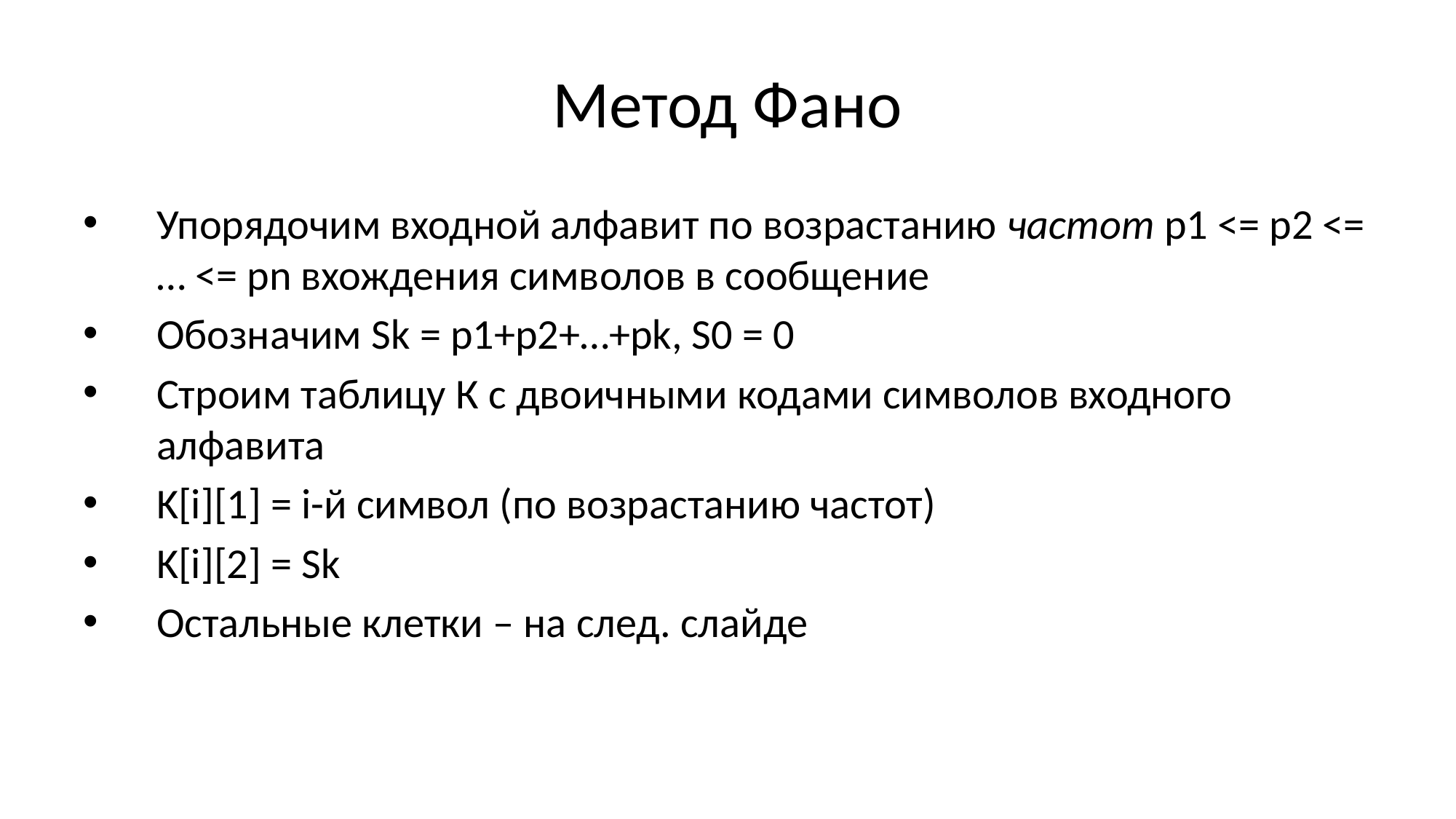

# Метод Фано
Упорядочим входной алфавит по возрастанию частот p1 <= p2 <= … <= pn вхождения символов в сообщение
Обозначим Sk = p1+p2+…+pk, S0 = 0
Строим таблицу К с двоичными кодами символов входного алфавита
K[i][1] = i-й символ (по возрастанию частот)
K[i][2] = Sk
Остальные клетки – на след. слайде